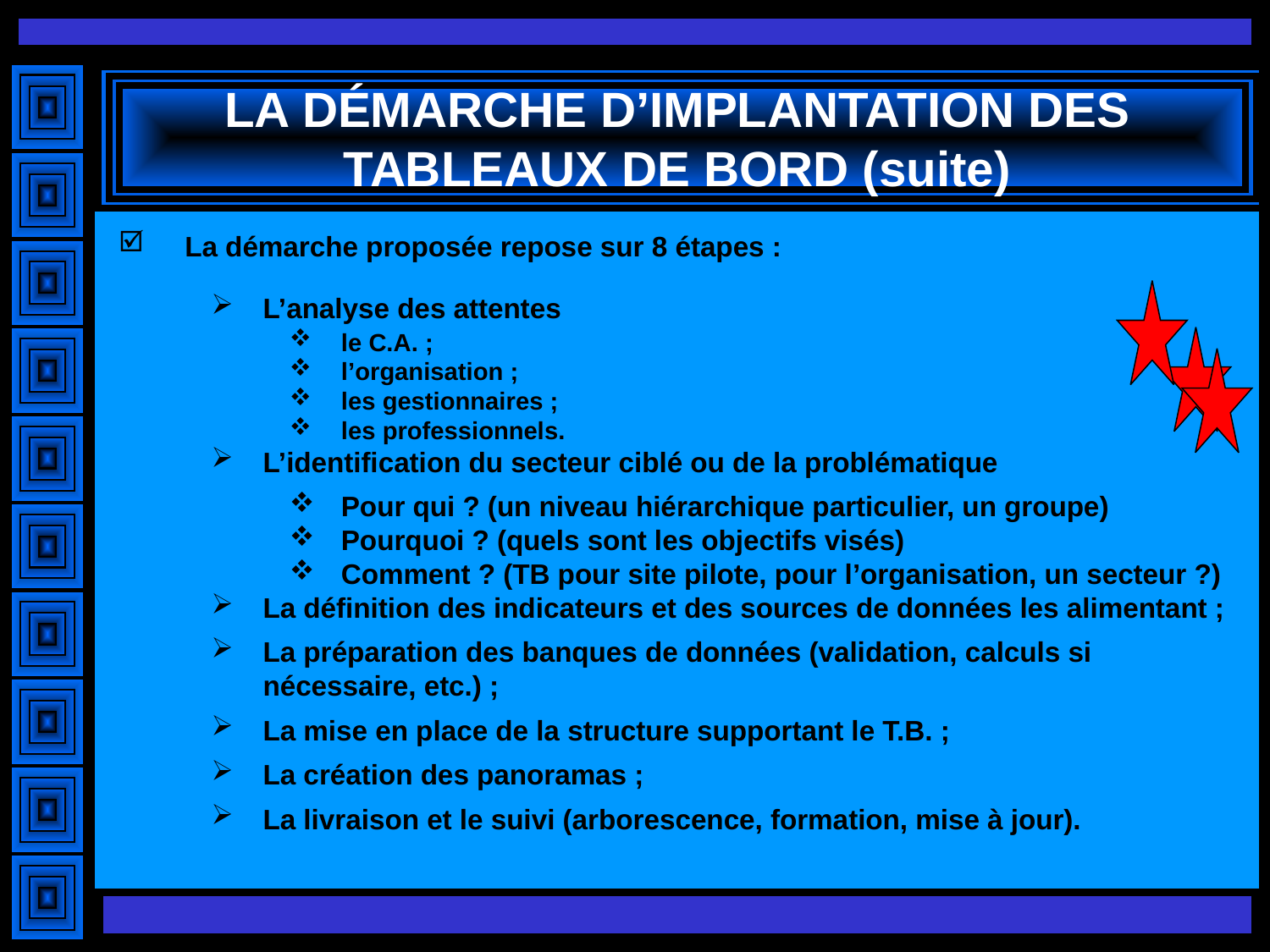

# LA DÉMARCHE D’IMPLANTATION DES TABLEAUX DE BORD (suite)
La démarche proposée repose sur 8 étapes :
L’analyse des attentes
le C.A. ;
l’organisation ;
les gestionnaires ;
les professionnels.
L’identification du secteur ciblé ou de la problématique
Pour qui ? (un niveau hiérarchique particulier, un groupe)
Pourquoi ? (quels sont les objectifs visés)
Comment ? (TB pour site pilote, pour l’organisation, un secteur ?)
La définition des indicateurs et des sources de données les alimentant ;
La préparation des banques de données (validation, calculs si nécessaire, etc.) ;
La mise en place de la structure supportant le T.B. ;
La création des panoramas ;
La livraison et le suivi (arborescence, formation, mise à jour).